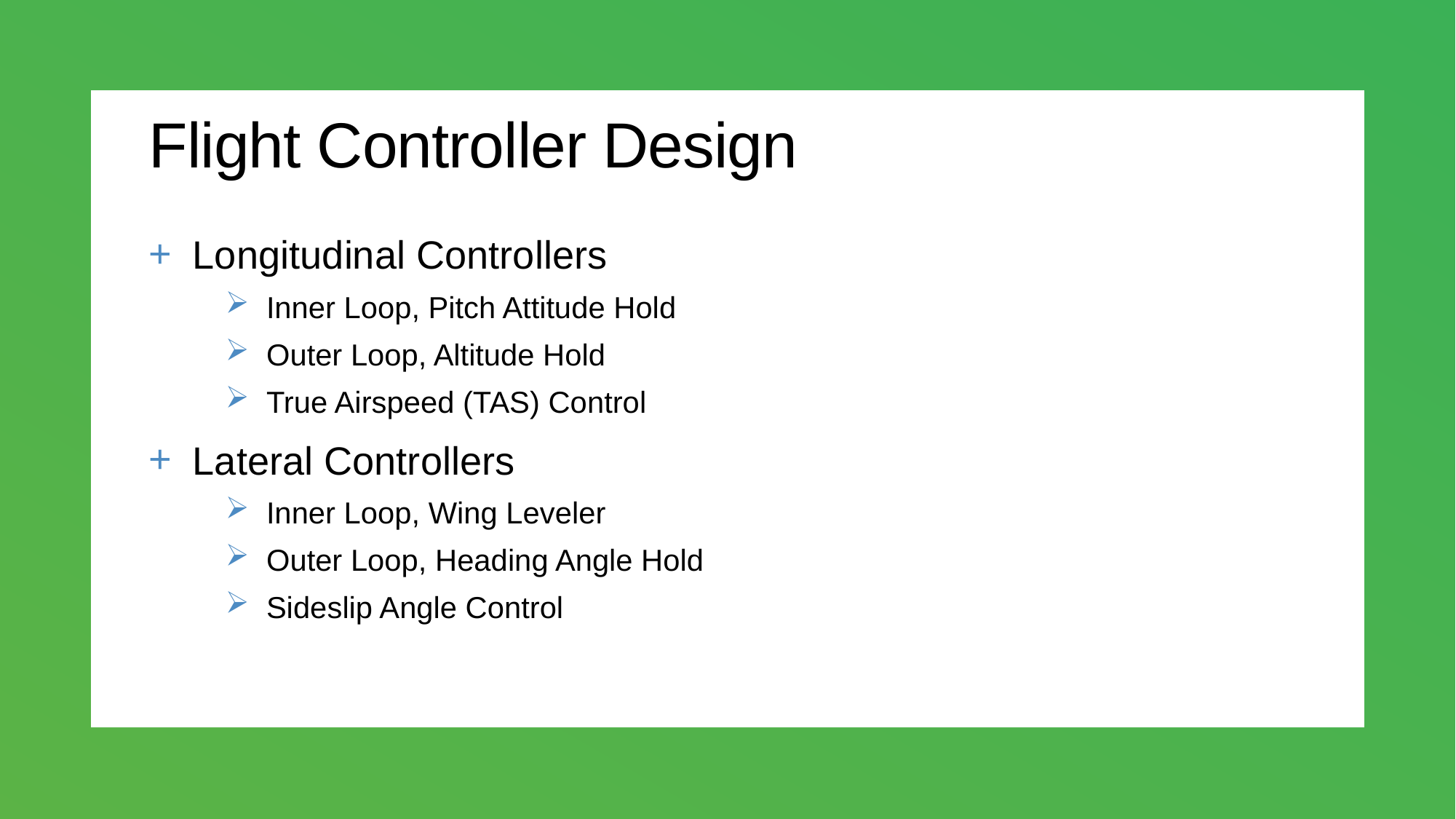

# Flight Controller Design
Longitudinal Controllers
Inner Loop, Pitch Attitude Hold
Outer Loop, Altitude Hold
True Airspeed (TAS) Control
Lateral Controllers
Inner Loop, Wing Leveler
Outer Loop, Heading Angle Hold
Sideslip Angle Control